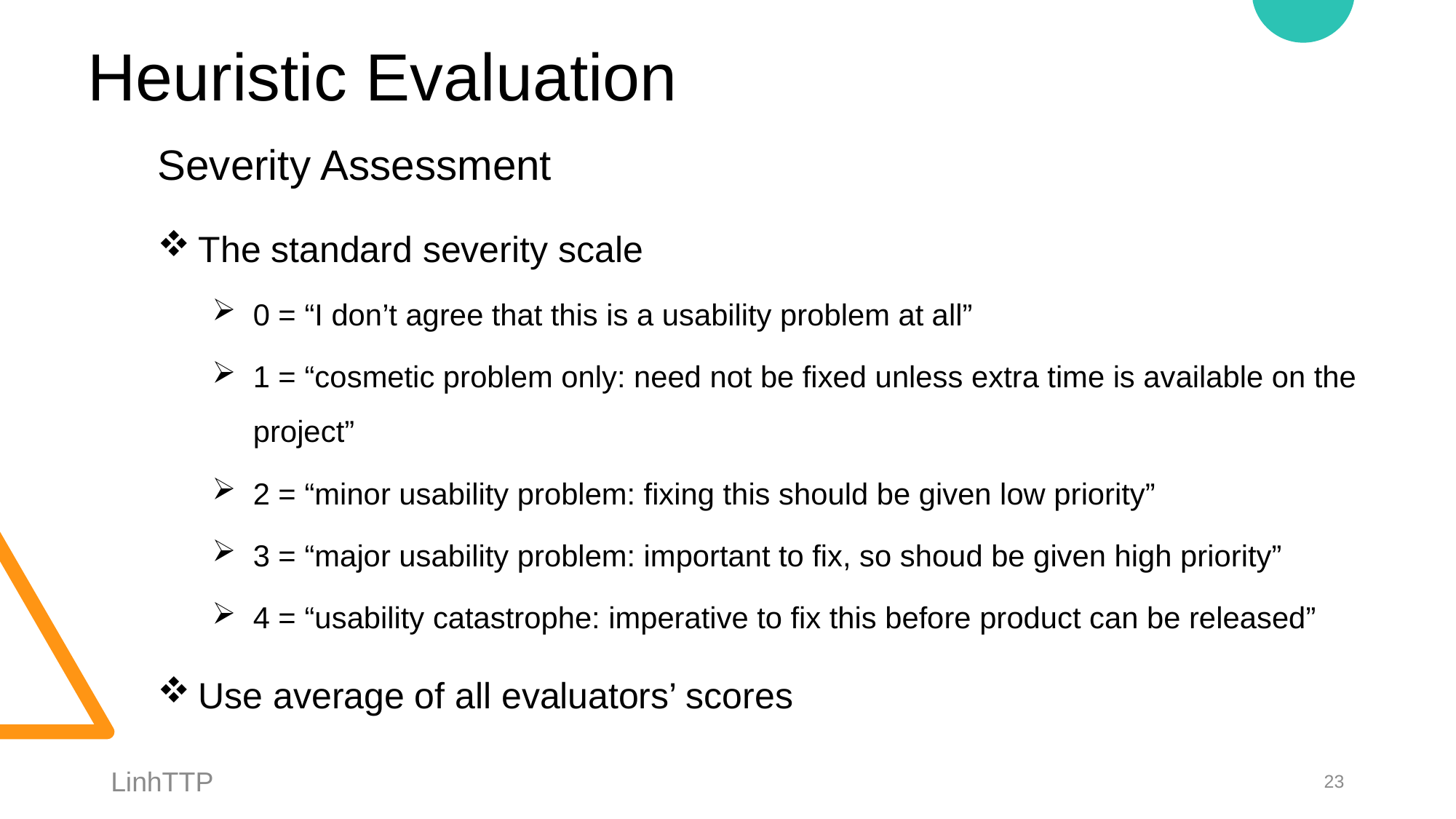

# Heuristic Evaluation
Severity Assessment
The standard severity scale
0 = “I don’t agree that this is a usability problem at all”
1 = “cosmetic problem only: need not be fixed unless extra time is available on the project”
2 = “minor usability problem: fixing this should be given low priority”
3 = “major usability problem: important to fix, so shoud be given high priority”
4 = “usability catastrophe: imperative to fix this before product can be released”
Use average of all evaluators’ scores
LinhTTP
23